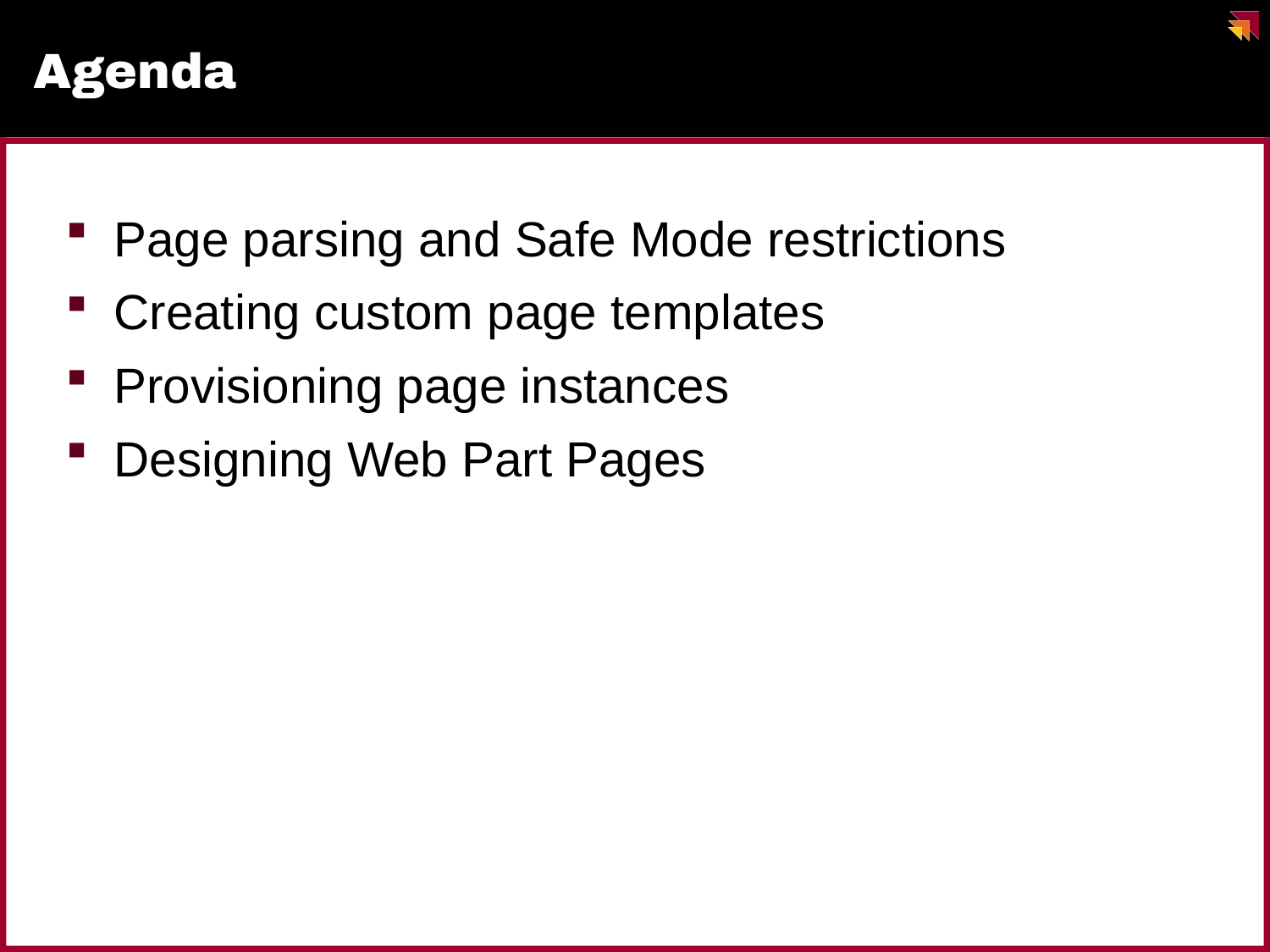

# Agenda
Page parsing and Safe Mode restrictions
Creating custom page templates
Provisioning page instances
Designing Web Part Pages